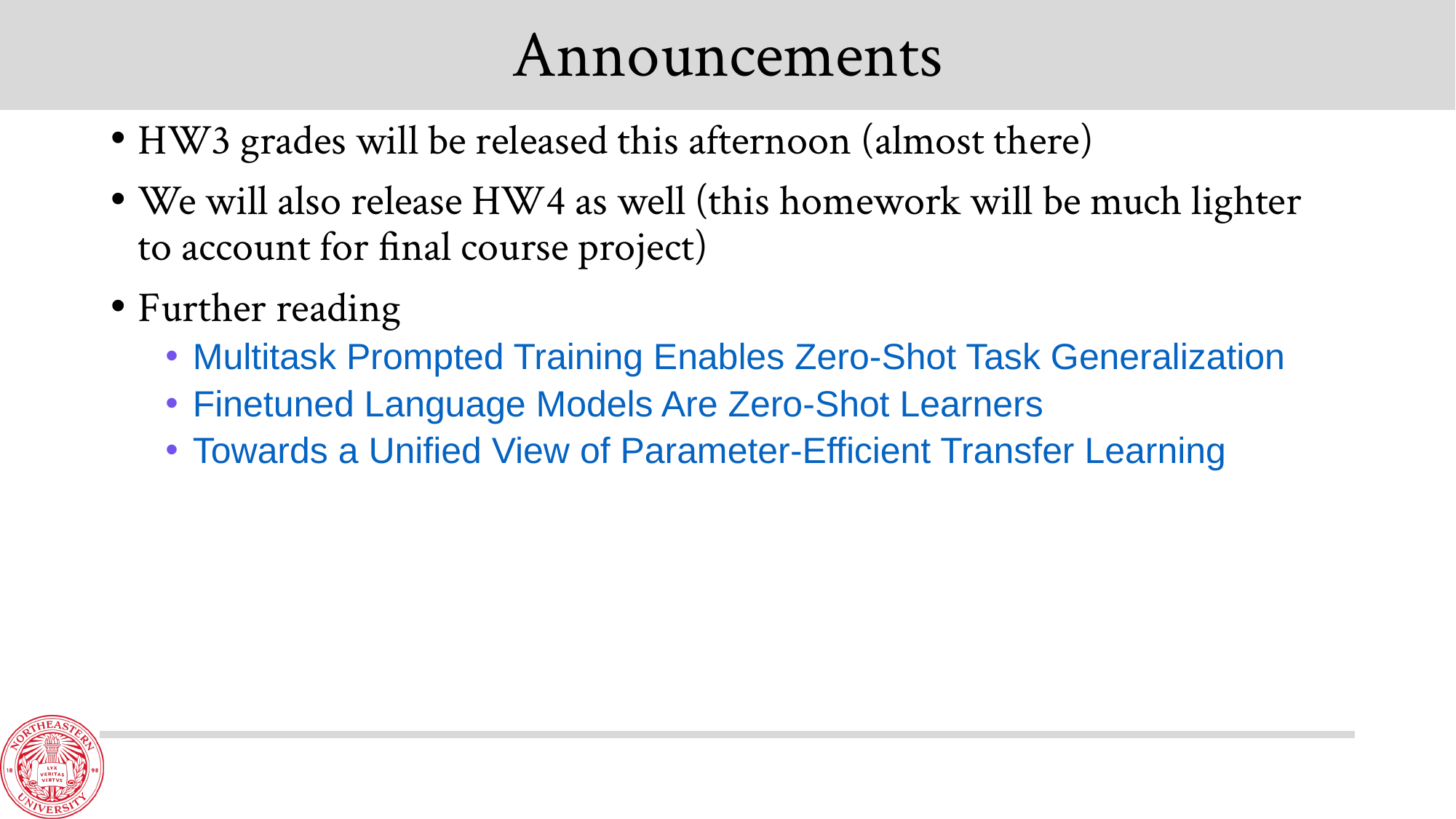

# Announcements
HW3 grades will be released this afternoon (almost there)
We will also release HW4 as well (this homework will be much lighter to account for final course project)
Further reading
Multitask Prompted Training Enables Zero-Shot Task Generalization
Finetuned Language Models Are Zero-Shot Learners
Towards a Unified View of Parameter-Efficient Transfer Learning